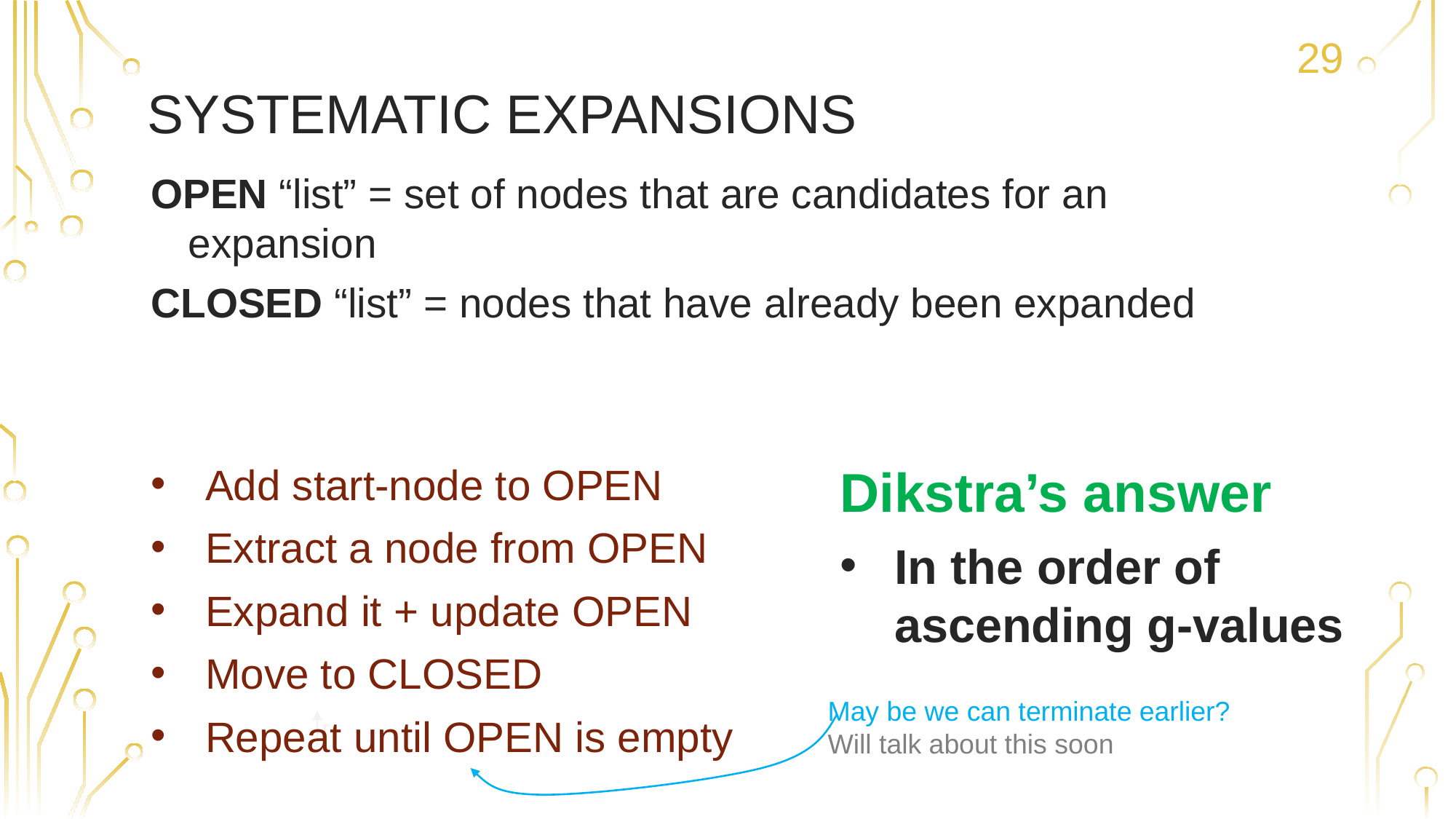

29
# Systematic expansions
OPEN “list” = set of nodes that are candidates for an expansion
CLOSED “list” = nodes that have already been expanded
Dikstra’s answer
In the order of ascending g-values
Add start-node to OPEN
Extract a node from OPEN
Expand it + update OPEN
Move to CLOSED
Repeat until OPEN is empty
May be we can terminate earlier?
Will talk about this soon
r